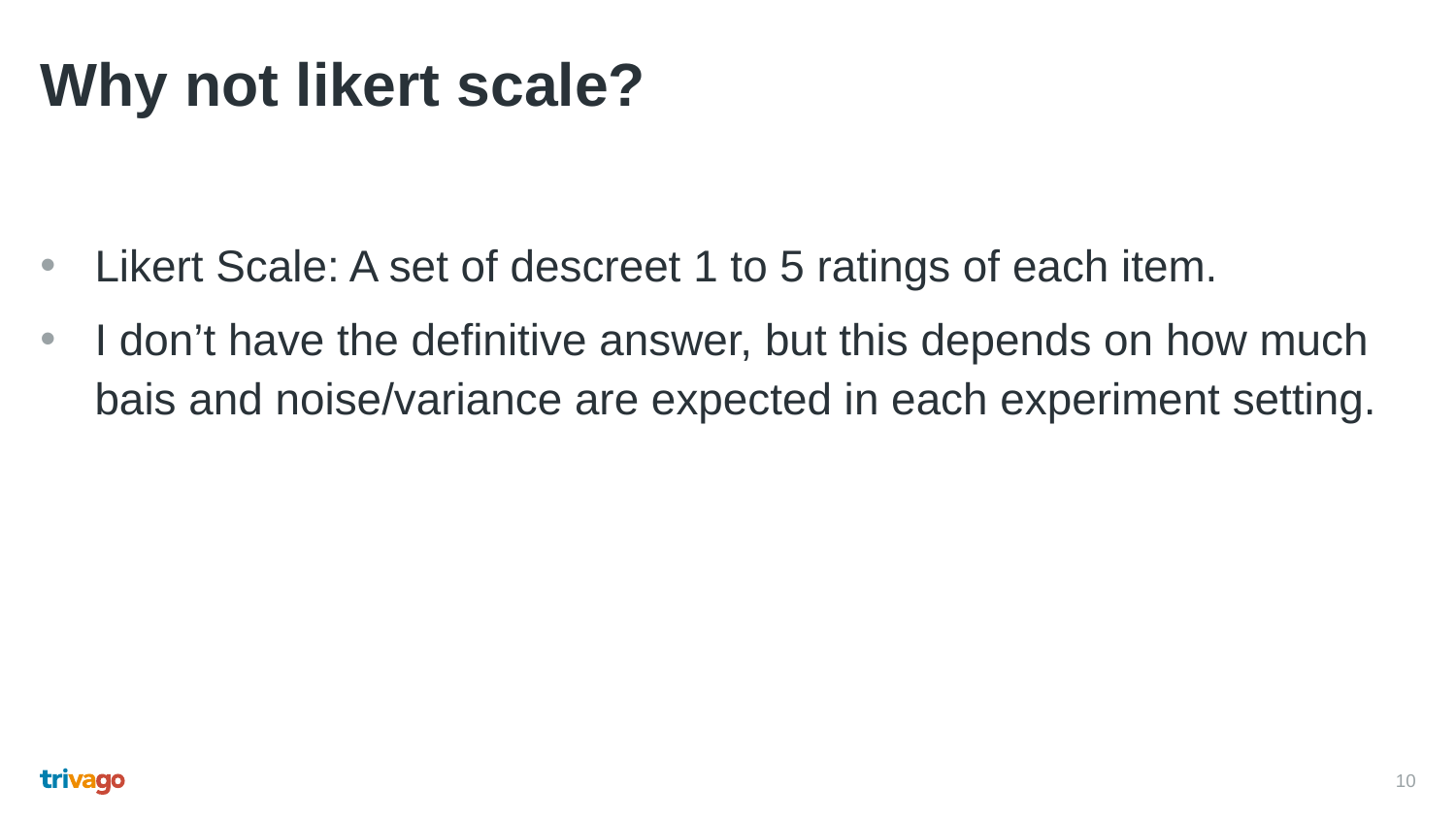

# Why not likert scale?

Likert Scale: A set of descreet 1 to 5 ratings of each item.
I don’t have the definitive answer, but this depends on how much bais and noise/variance are expected in each experiment setting.
10